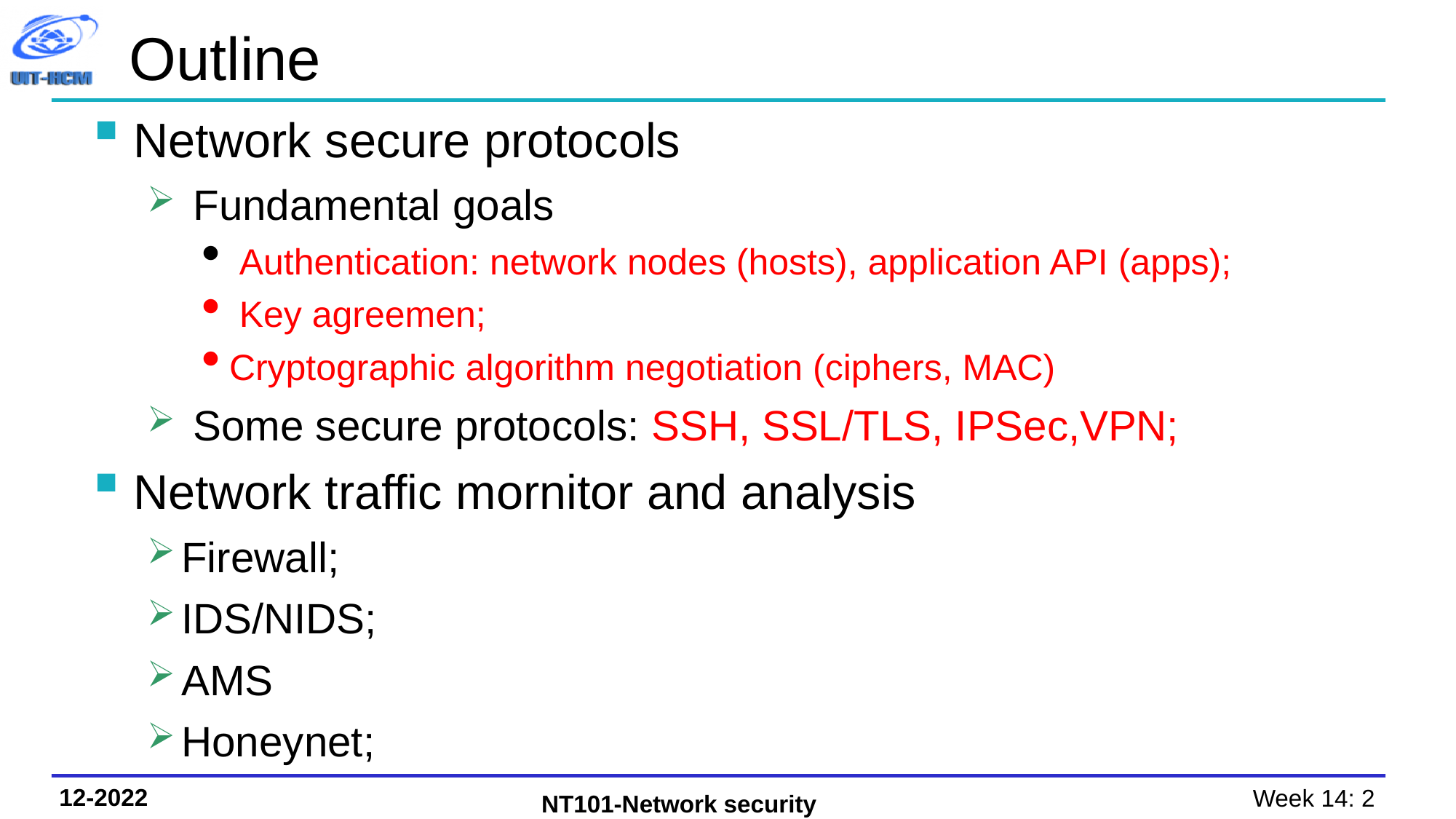

# Outline
Network secure protocols
 Fundamental goals
 Authentication: network nodes (hosts), application API (apps);
 Key agreemen;
Cryptographic algorithm negotiation (ciphers, MAC)
 Some secure protocols: SSH, SSL/TLS, IPSec,VPN;
Network traffic mornitor and analysis
Firewall;
IDS/NIDS;
AMS
Honeynet;